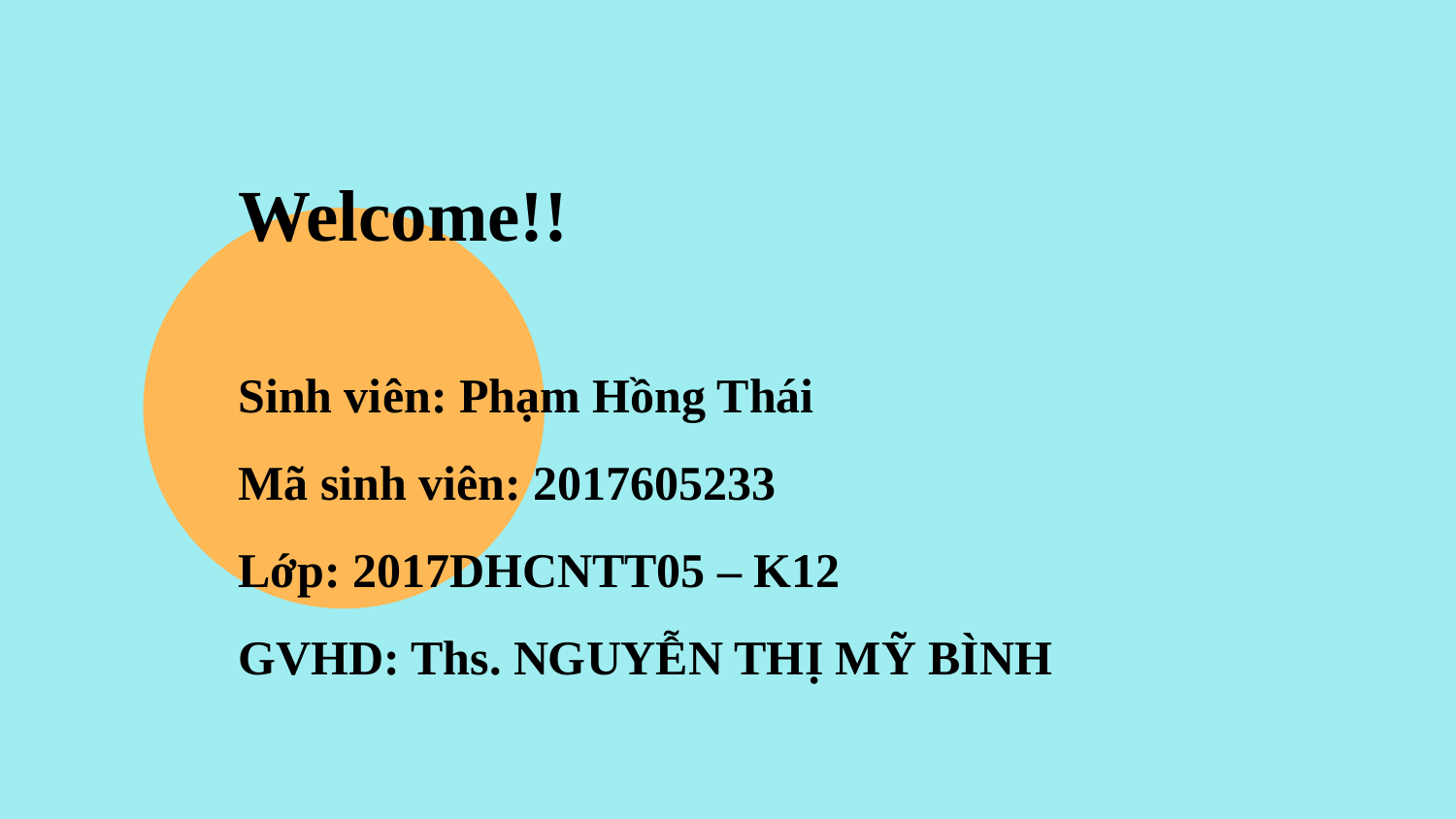

Welcome!!
Sinh viên: Phạm Hồng Thái
Mã sinh viên: 2017605233
Lớp: 2017DHCNTT05 – K12
GVHD: Ths. NGUYỄN THỊ MỸ BÌNH